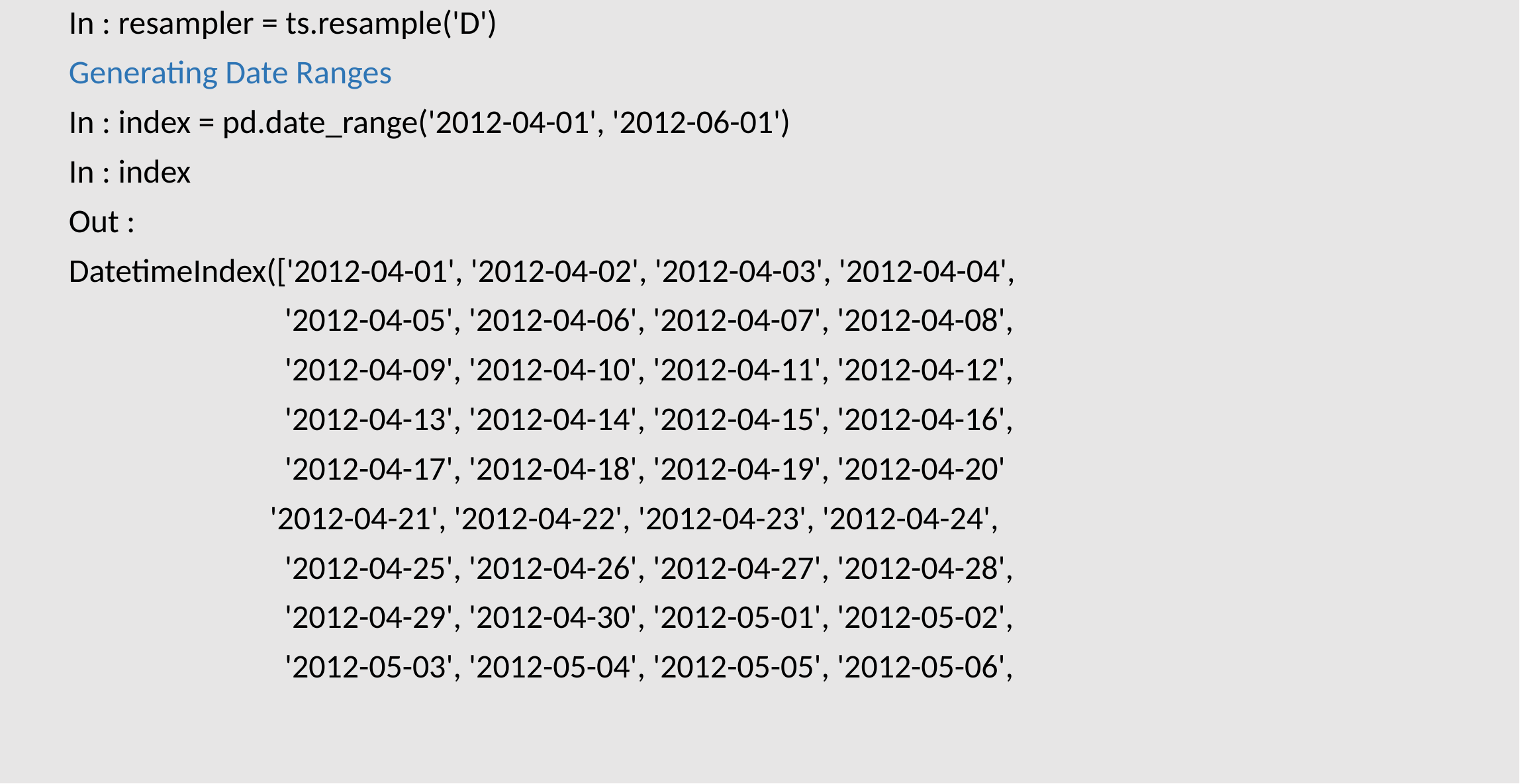

In : resampler = ts.resample('D')
Generating Date Ranges
In : index = pd.date_range('2012-04-01', '2012-06-01')
In : index
Out :
DatetimeIndex(['2012-04-01', '2012-04-02', '2012-04-03', '2012-04-04',
                             '2012-04-05', '2012-04-06', '2012-04-07', '2012-04-08',
                             '2012-04-09', '2012-04-10', '2012-04-11', '2012-04-12',
                             '2012-04-13', '2012-04-14', '2012-04-15', '2012-04-16',
                             '2012-04-17', '2012-04-18', '2012-04-19', '2012-04-20'
                           '2012-04-21', '2012-04-22', '2012-04-23', '2012-04-24',
                             '2012-04-25', '2012-04-26', '2012-04-27', '2012-04-28',
                             '2012-04-29', '2012-04-30', '2012-05-01', '2012-05-02',
                             '2012-05-03', '2012-05-04', '2012-05-05', '2012-05-06',